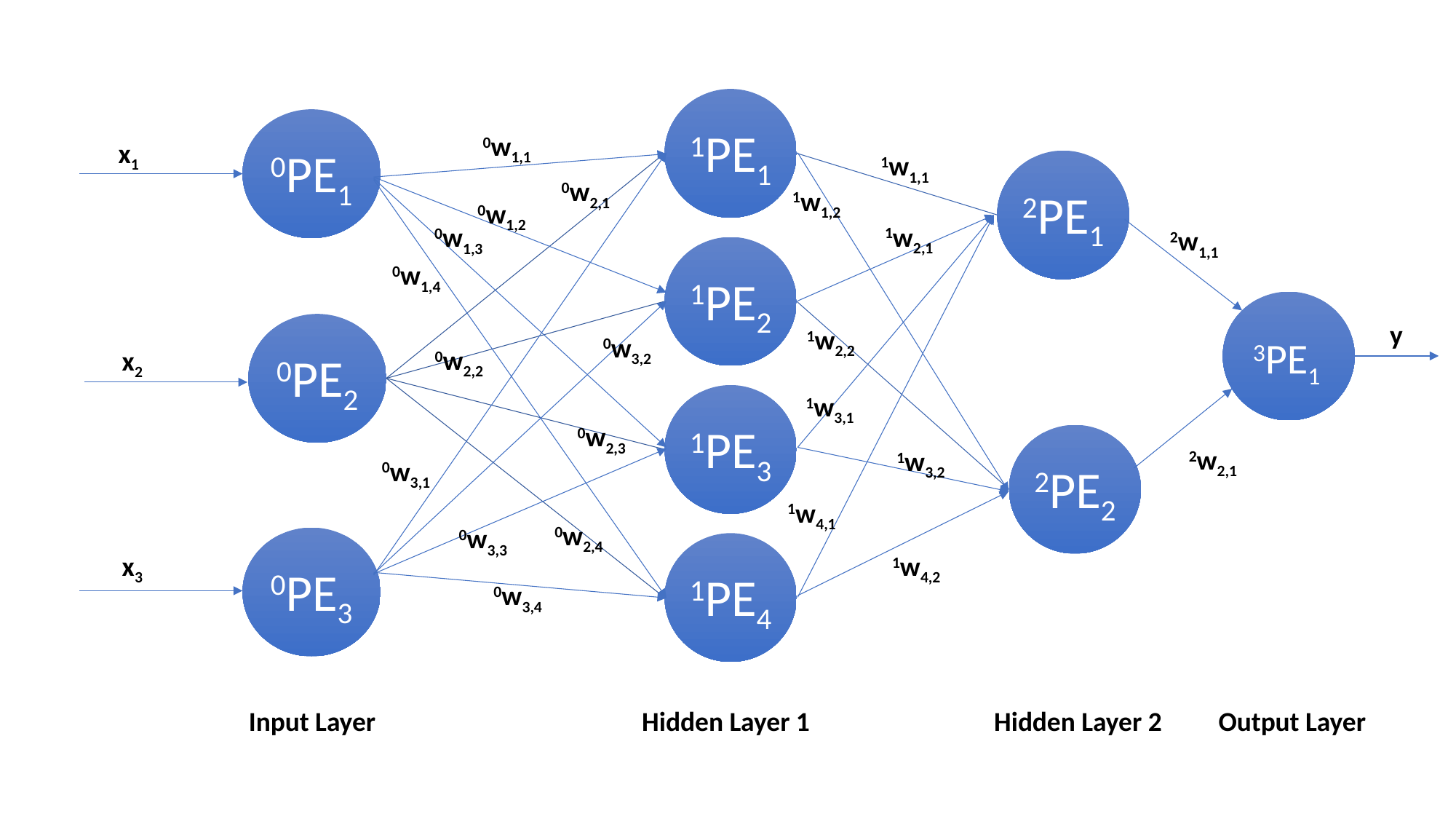

0PE2

1PE1

2PE1

1PE2

2PE2

1PE3

1PE4
0PE1
0PE3
0w1,1
x1
1w1,1
0w2,1
1w1,2
0w1,2
1w2,1
0w1,3
2w1,1
0w1,4

y
1w2,2
0w3,2
3PE1
0w2,2
x2
1w3,1
0w2,3
2w2,1
1w3,2
0w3,1
1w4,1
0w2,4
0w3,3
x3
1w4,2
0w3,4
	        Input Layer			 Hidden Layer 1	 	     Hidden Layer 2 	      Output Layer